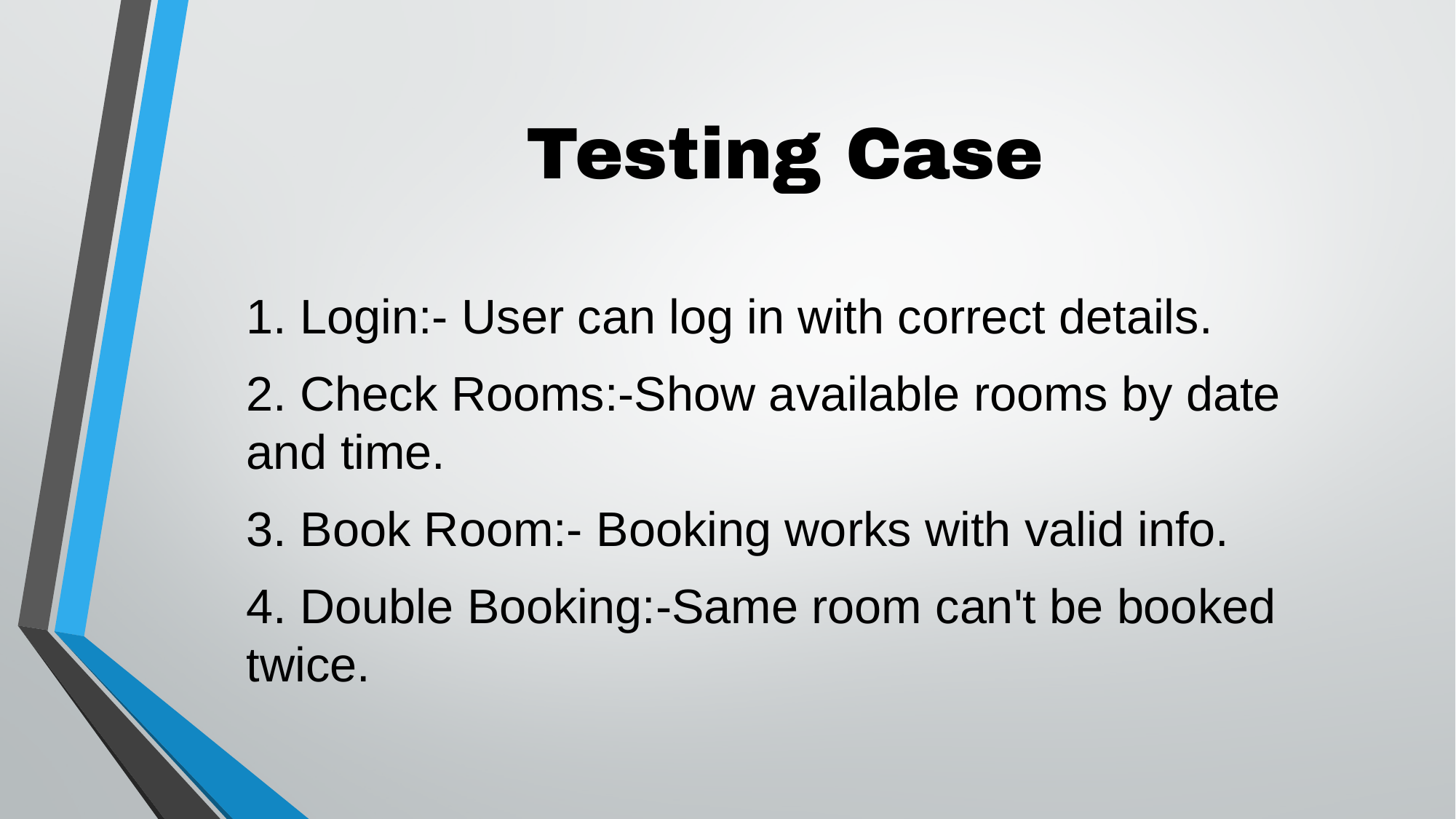

# Testing Case
1. Login:- User can log in with correct details.
2. Check Rooms:-Show available rooms by date 	and time.
3. Book Room:- Booking works with valid info.
4. Double Booking:-Same room can't be booked 	twice.